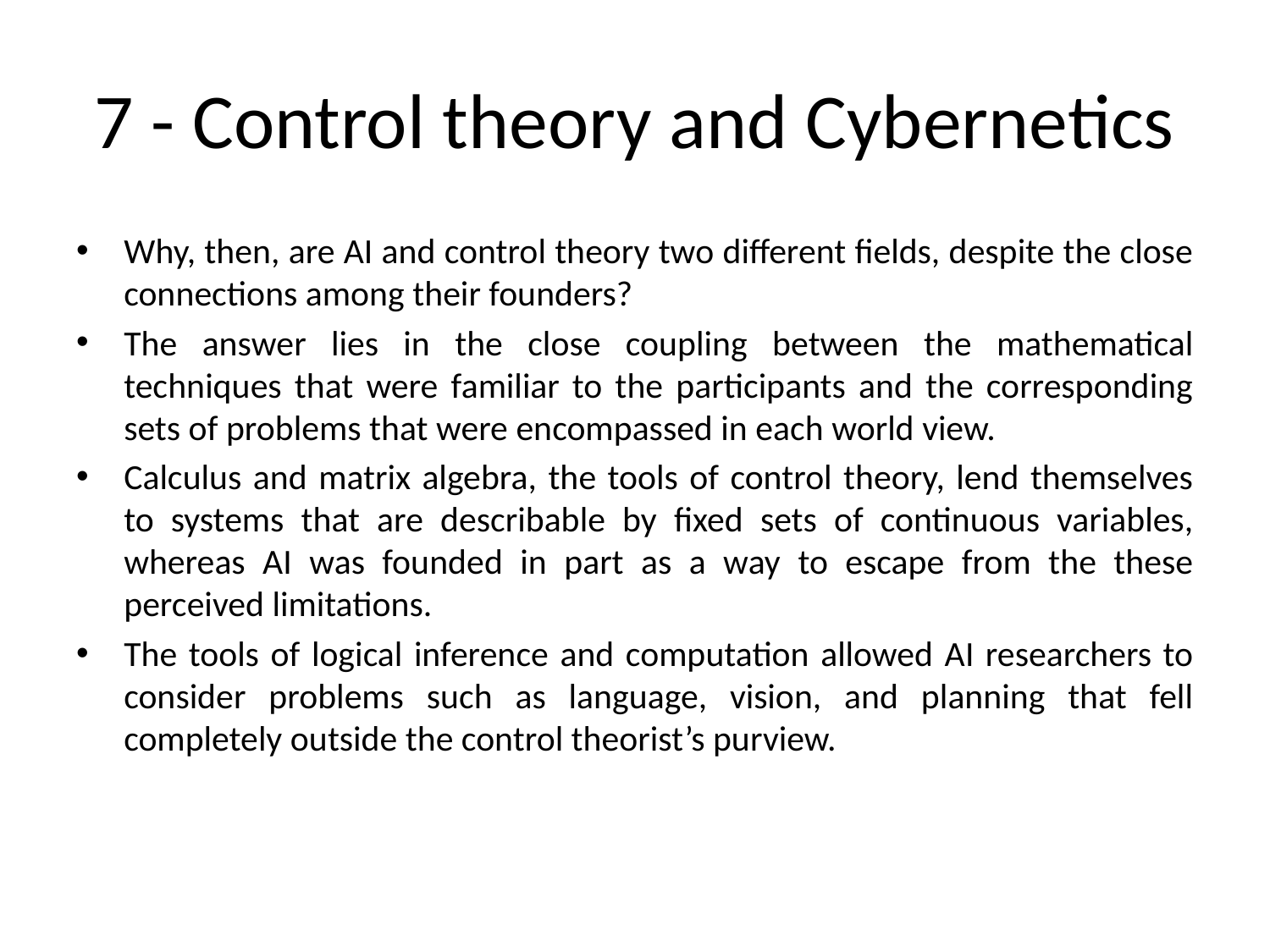

# 7 - Control theory and Cybernetics
Why, then, are AI and control theory two different fields, despite the close connections among their founders?
The answer lies in the close coupling between the mathematical techniques that were familiar to the participants and the corresponding sets of problems that were encompassed in each world view.
Calculus and matrix algebra, the tools of control theory, lend themselves to systems that are describable by fixed sets of continuous variables, whereas AI was founded in part as a way to escape from the these perceived limitations.
The tools of logical inference and computation allowed AI researchers to consider problems such as language, vision, and planning that fell completely outside the control theorist’s purview.